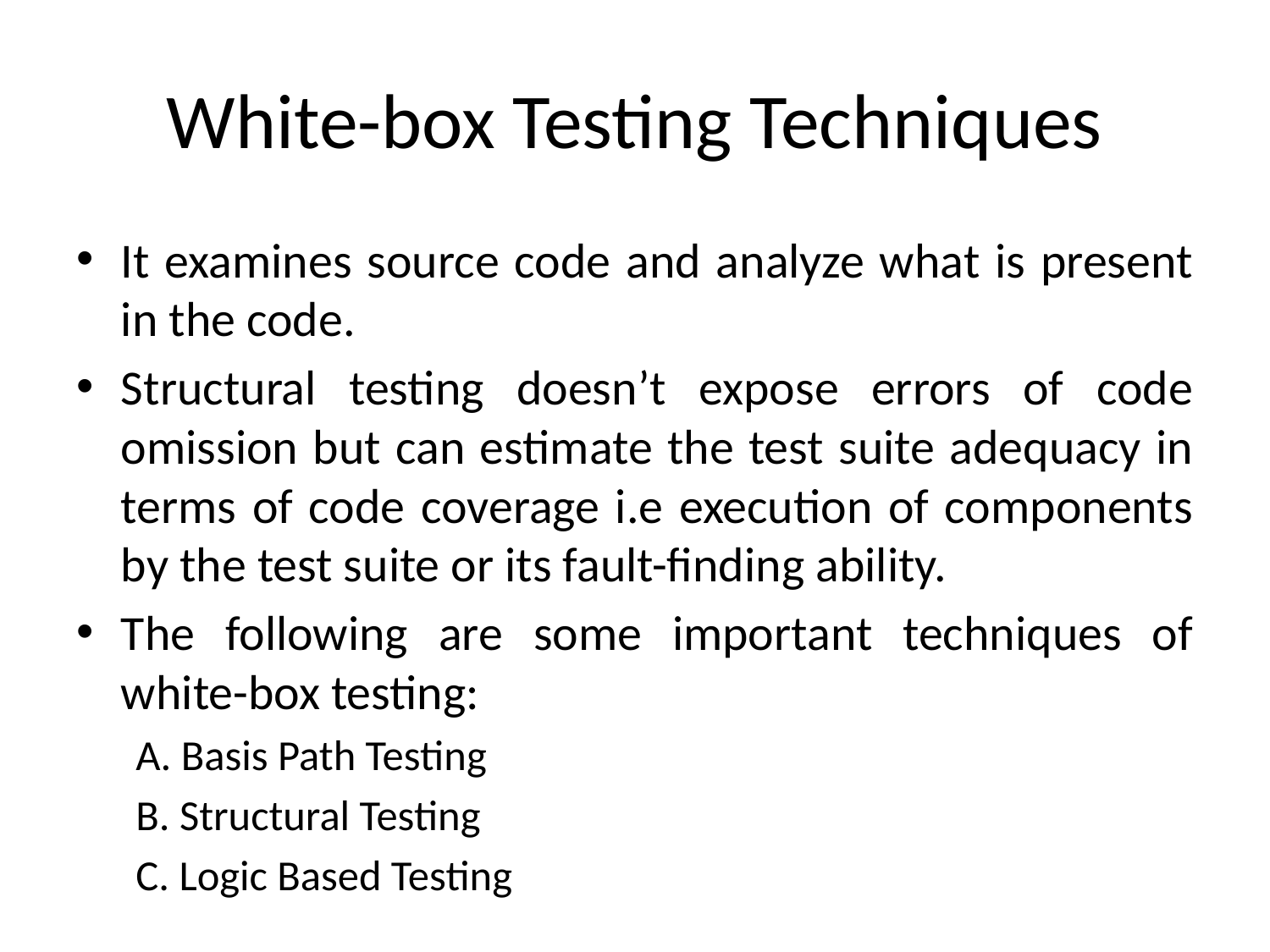

# White-box Testing Techniques
It examines source code and analyze what is present in the code.
Structural testing doesn’t expose errors of code omission but can estimate the test suite adequacy in terms of code coverage i.e execution of components by the test suite or its fault-finding ability.
The following are some important techniques of white-box testing:
A. Basis Path Testing
B. Structural Testing
C. Logic Based Testing